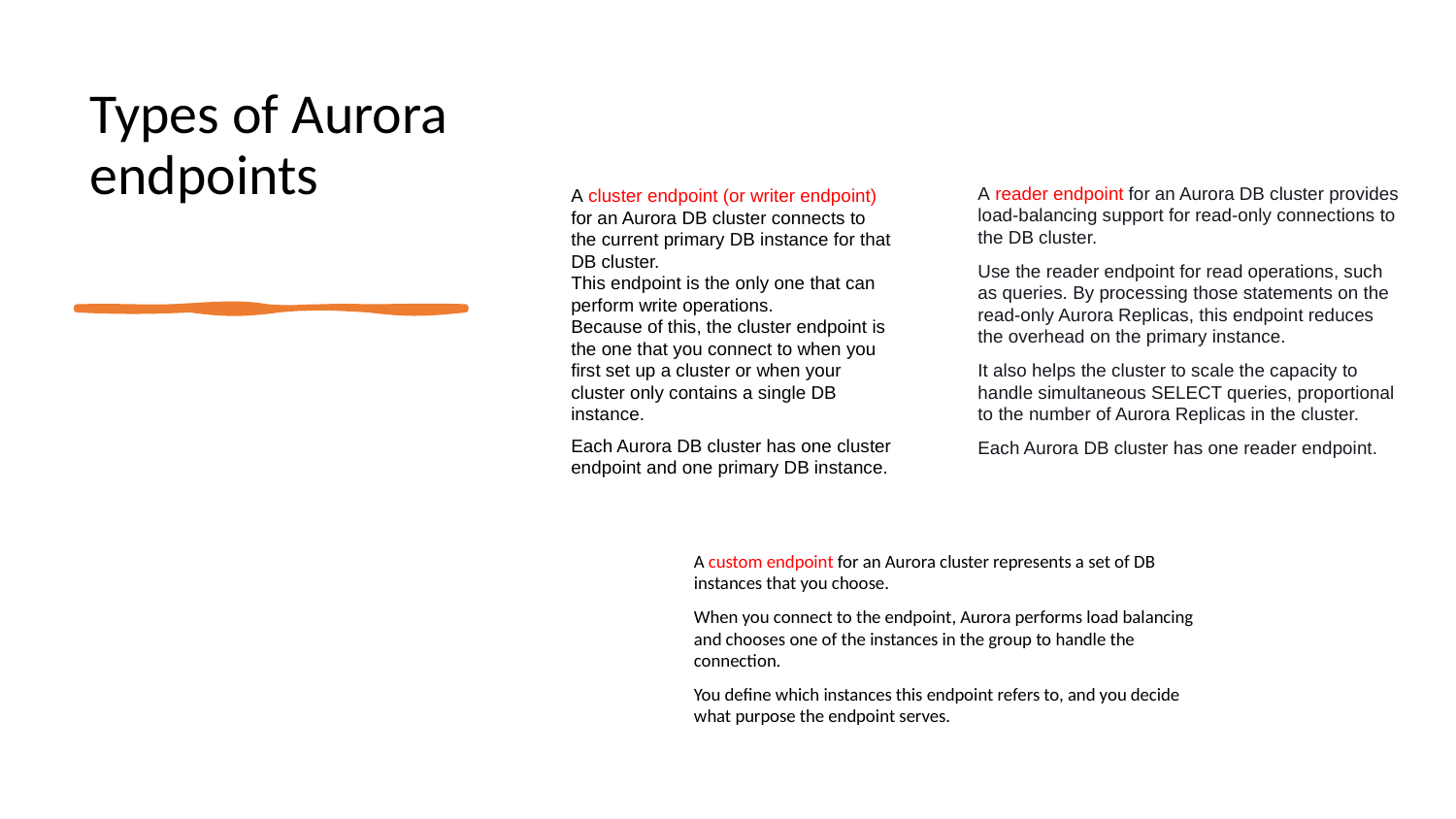

# Types of Aurora endpoints
A reader endpoint for an Aurora DB cluster provides load-balancing support for read-only connections to the DB cluster.
Use the reader endpoint for read operations, such as queries. By processing those statements on the read-only Aurora Replicas, this endpoint reduces the overhead on the primary instance.
It also helps the cluster to scale the capacity to handle simultaneous SELECT queries, proportional to the number of Aurora Replicas in the cluster.
Each Aurora DB cluster has one reader endpoint.
A cluster endpoint (or writer endpoint) for an Aurora DB cluster connects to the current primary DB instance for that DB cluster.
This endpoint is the only one that can perform write operations.
Because of this, the cluster endpoint is the one that you connect to when you first set up a cluster or when your cluster only contains a single DB instance.
Each Aurora DB cluster has one cluster endpoint and one primary DB instance.

A custom endpoint for an Aurora cluster represents a set of DB instances that you choose.
When you connect to the endpoint, Aurora performs load balancing and chooses one of the instances in the group to handle the connection.
You define which instances this endpoint refers to, and you decide what purpose the endpoint serves.